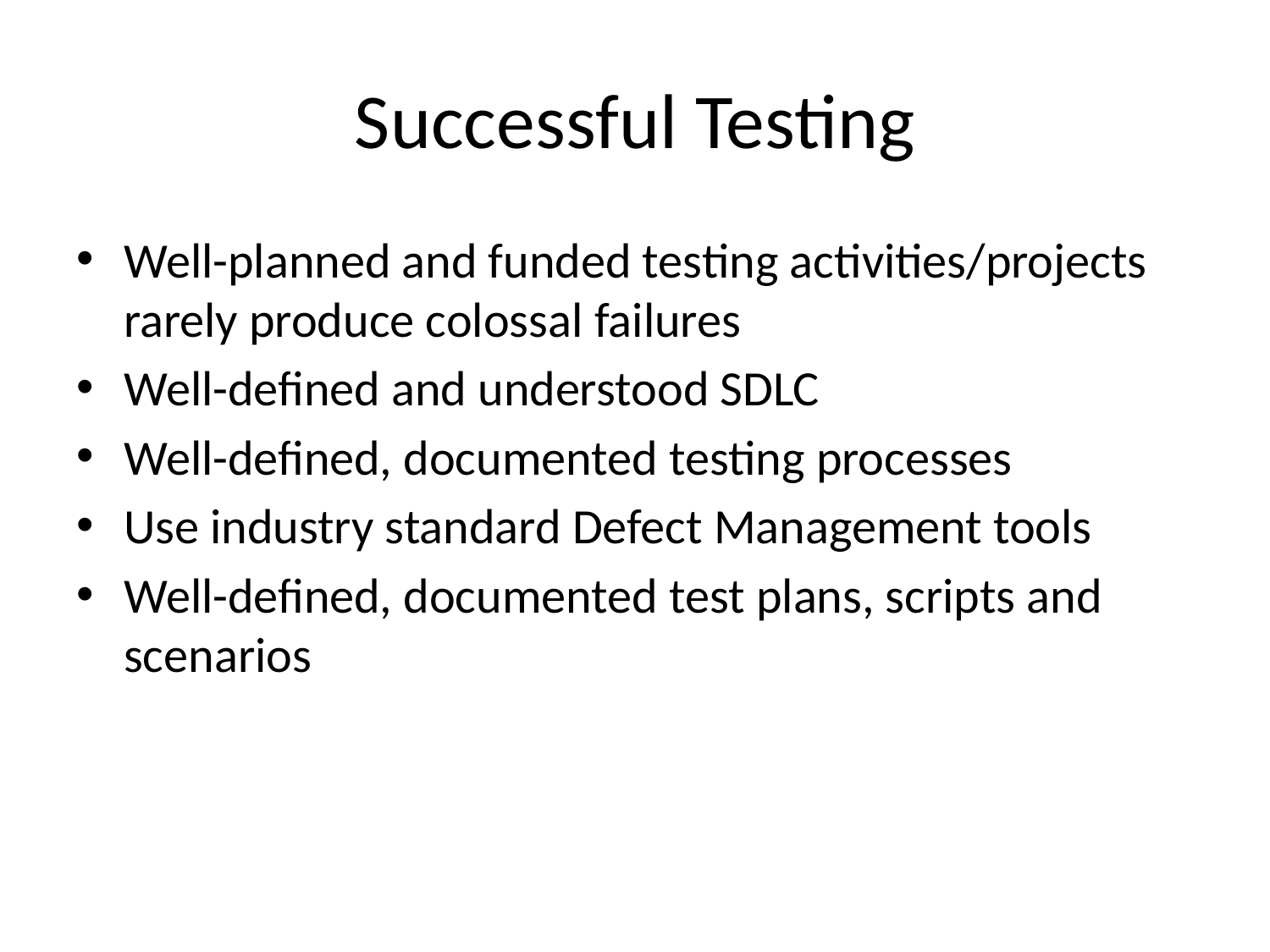

# Successful Testing
Well-planned and funded testing activities/projects rarely produce colossal failures
Well-defined and understood SDLC
Well-defined, documented testing processes
Use industry standard Defect Management tools
Well-defined, documented test plans, scripts and scenarios